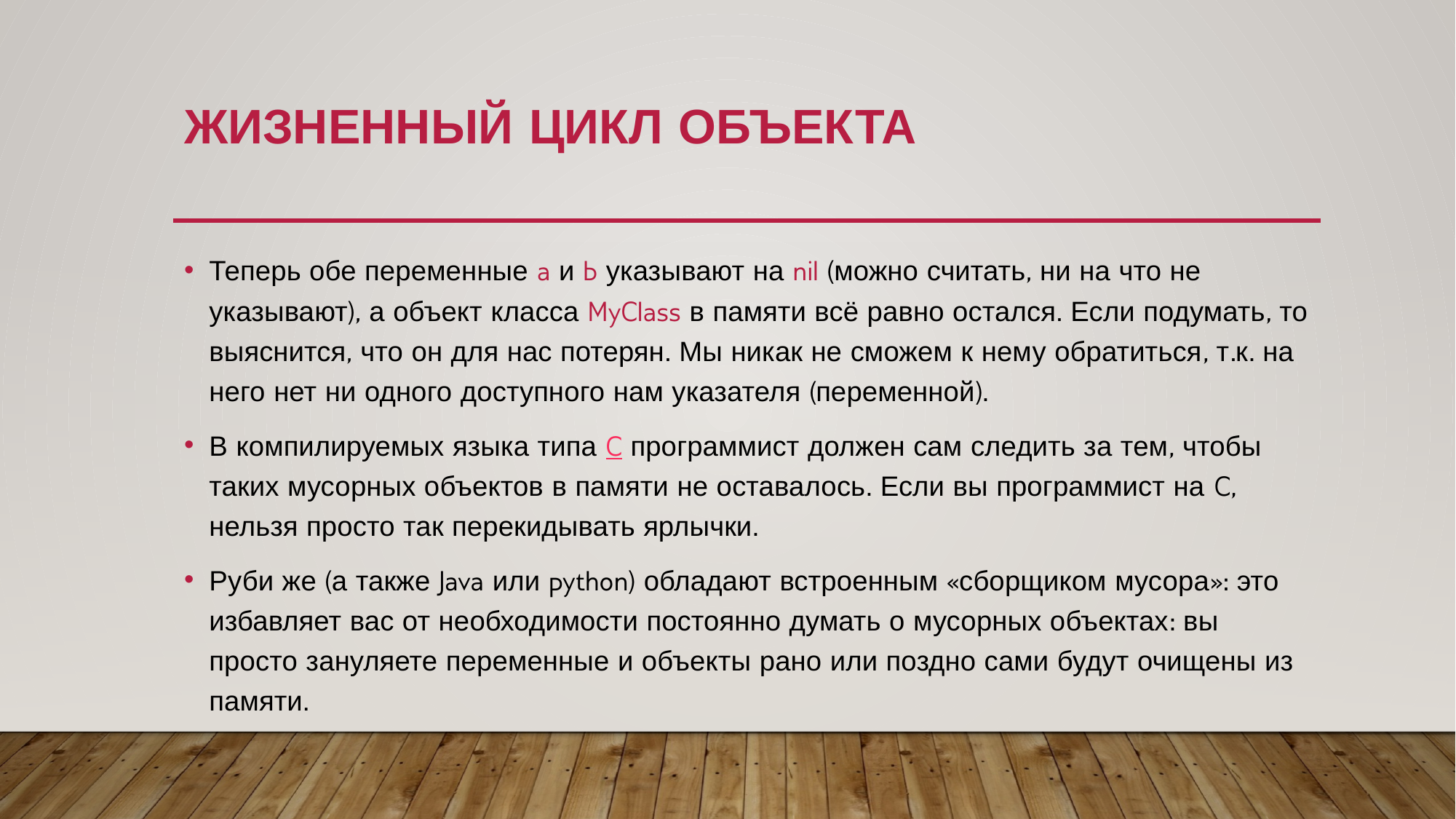

# Жизненный цикл объекта
Теперь обе переменные a и b указывают на nil (можно считать, ни на что не указывают), а объект класса MyClass в памяти всё равно остался. Если подумать, то выяснится, что он для нас потерян. Мы никак не сможем к нему обратиться, т.к. на него нет ни одного доступного нам указателя (переменной).
В компилируемых языка типа C программист должен сам следить за тем, чтобы таких мусорных объектов в памяти не оставалось. Если вы программист на C, нельзя просто так перекидывать ярлычки.
Руби же (а также Java или python) обладают встроенным «сборщиком мусора»: это избавляет вас от необходимости постоянно думать о мусорных объектах: вы просто зануляете переменные и объекты рано или поздно сами будут очищены из памяти.